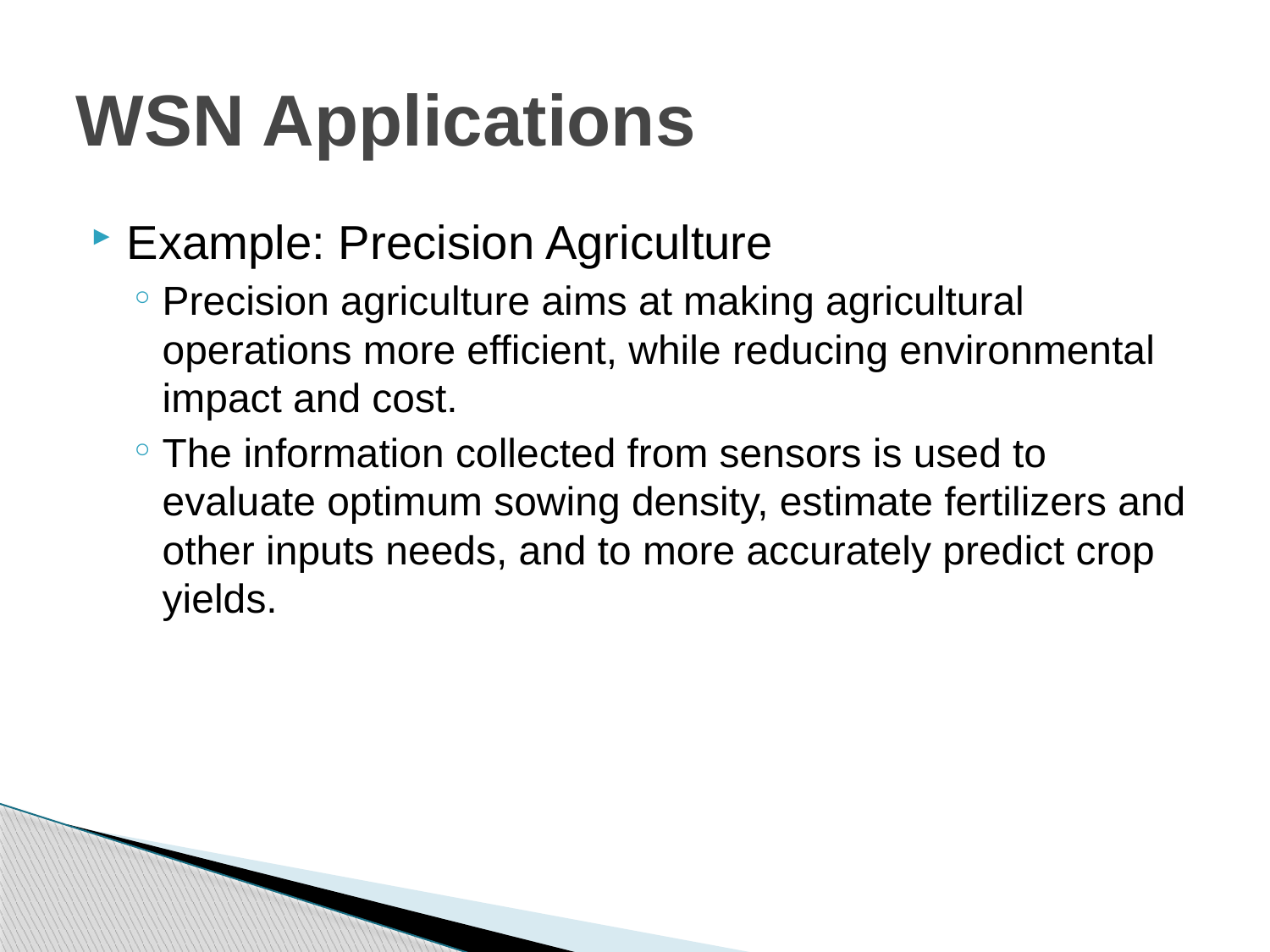

# WSN Applications
Example: Precision Agriculture
Precision agriculture aims at making agricultural operations more efficient, while reducing environmental impact and cost.
The information collected from sensors is used to evaluate optimum sowing density, estimate fertilizers and other inputs needs, and to more accurately predict crop yields.